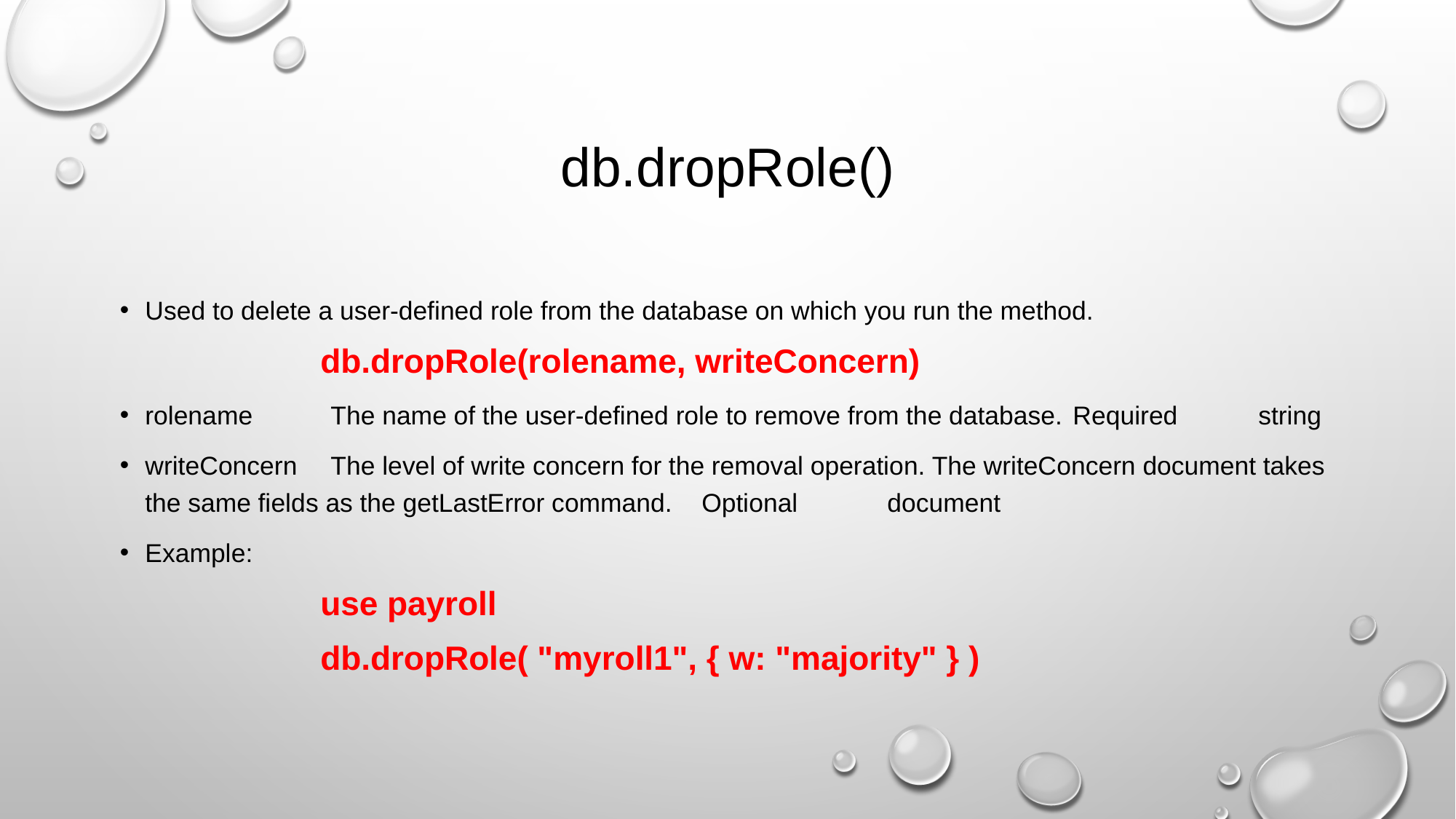

# db.dropRole()
Used to delete a user-defined role from the database on which you run the method.
	db.dropRole(rolename, writeConcern)
rolename	The name of the user-defined role to remove from the database.	Required	string
writeConcern	The level of write concern for the removal operation. The writeConcern document takes the same fields as the getLastError command.	Optional	document
Example:
use payroll
db.dropRole( "myroll1", { w: "majority" } )